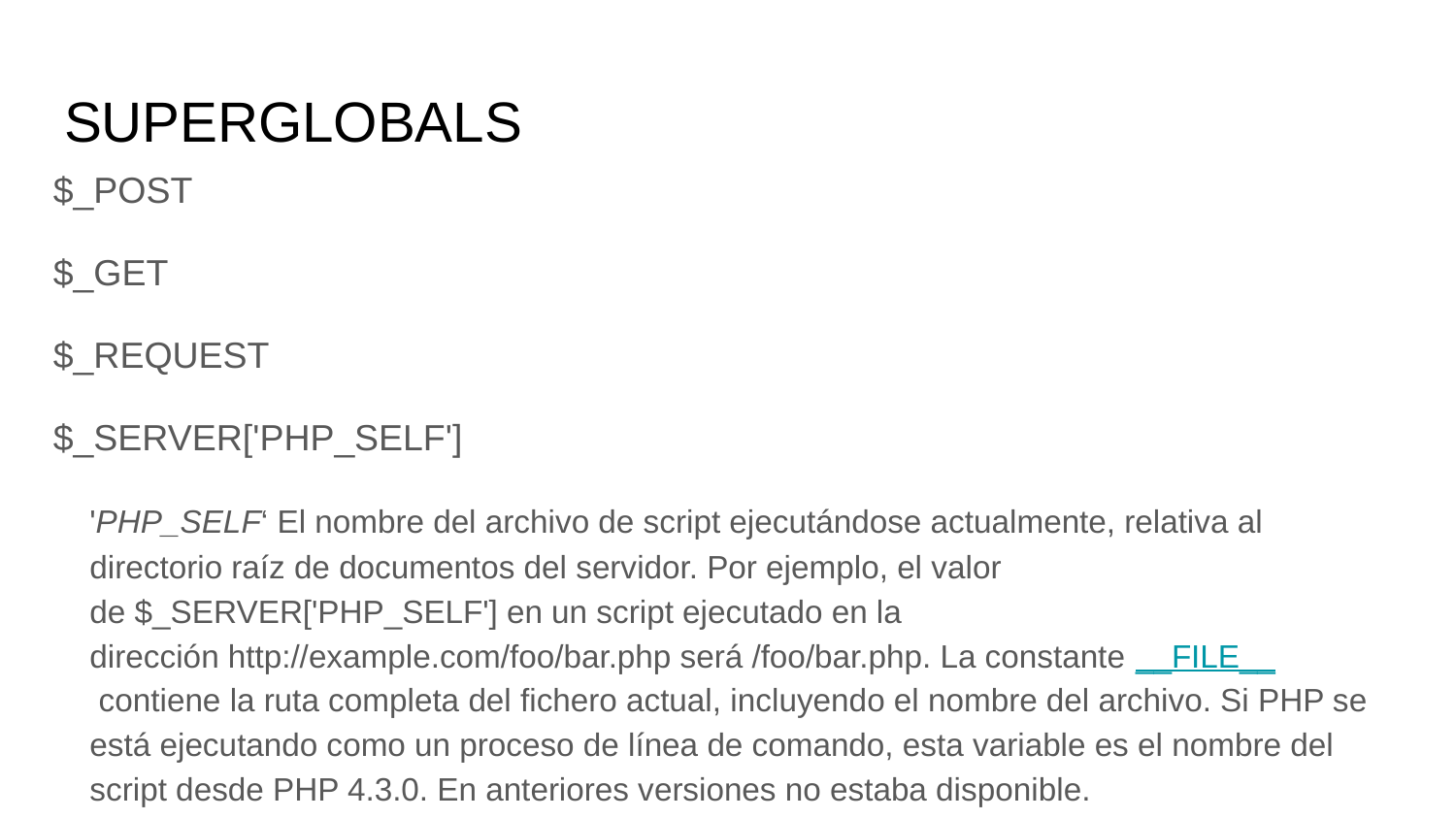

# SUPERGLOBALS
$_POST
$_GET
$_REQUEST
$_SERVER['PHP_SELF']
	'PHP_SELF‘ El nombre del archivo de script ejecutándose actualmente, relativa al directorio raíz de documentos del servidor. Por ejemplo, el valor de $_SERVER['PHP_SELF'] en un script ejecutado en la dirección http://example.com/foo/bar.php será /foo/bar.php. La constante __FILE__ contiene la ruta completa del fichero actual, incluyendo el nombre del archivo. Si PHP se está ejecutando como un proceso de línea de comando, esta variable es el nombre del script desde PHP 4.3.0. En anteriores versiones no estaba disponible.